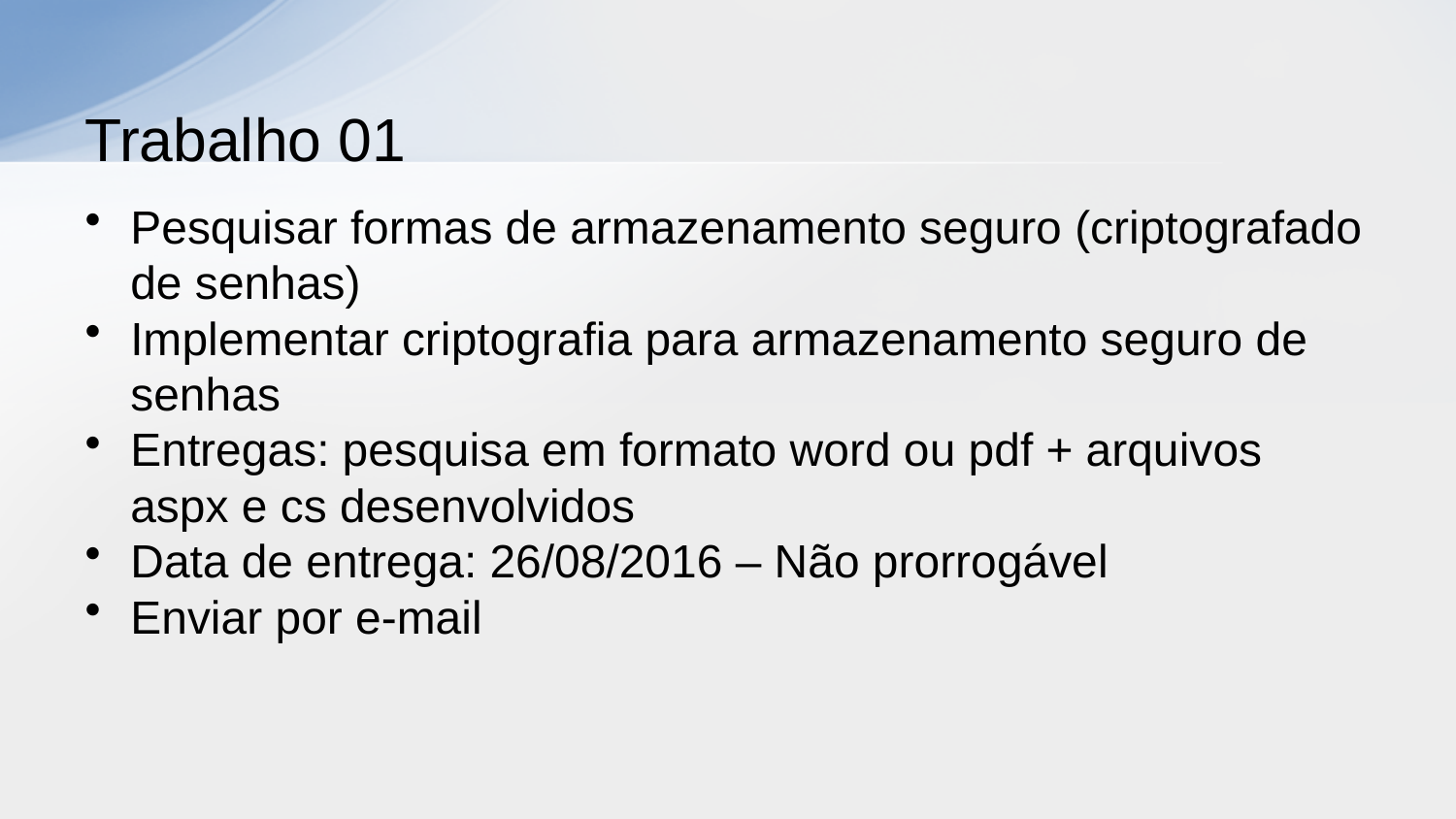

# Trabalho 01
Pesquisar formas de armazenamento seguro (criptografado de senhas)
Implementar criptografia para armazenamento seguro de senhas
Entregas: pesquisa em formato word ou pdf + arquivos aspx e cs desenvolvidos
Data de entrega: 26/08/2016 – Não prorrogável
Enviar por e-mail